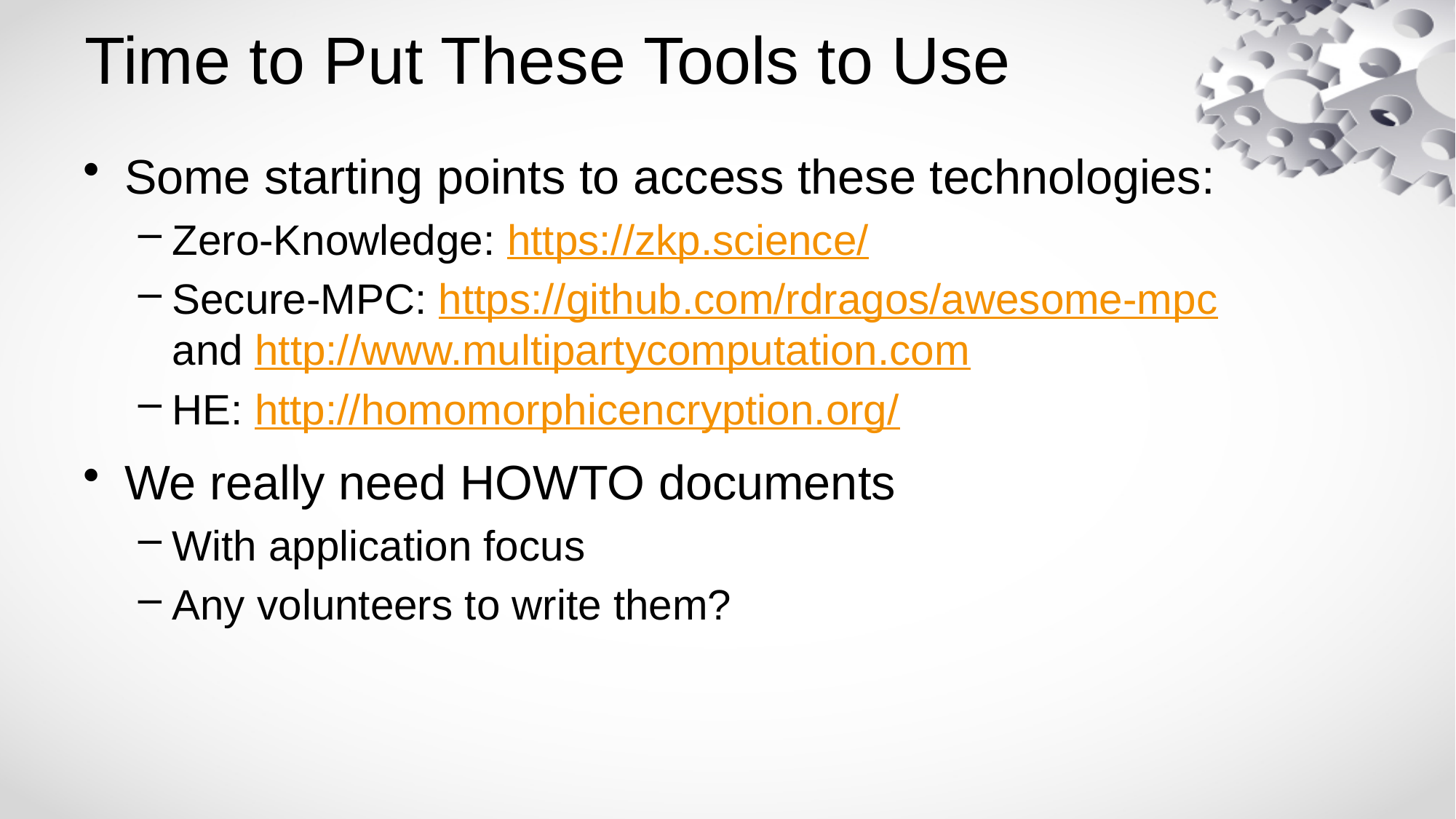

# Time to Put These Tools to Use
Some starting points to access these technologies:
Zero-Knowledge: https://zkp.science/
Secure-MPC: https://github.com/rdragos/awesome-mpc
and http://www.multipartycomputation.com
HE: http://homomorphicencryption.org/
We really need HOWTO documents
With application focus
Any volunteers to write them?